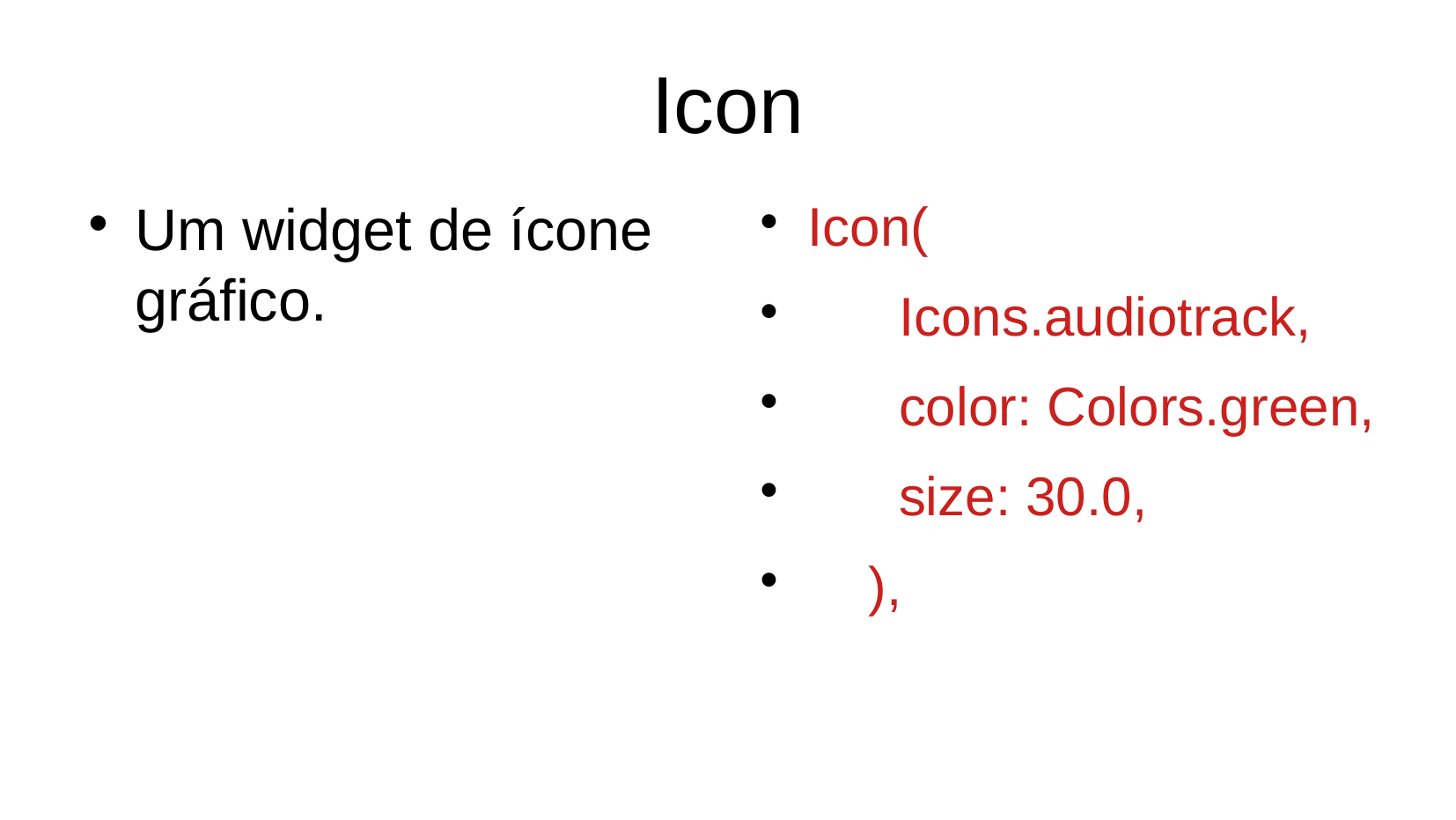

Icon
Um widget de ícone gráfico.

Icon(
      Icons.audiotrack,
      color: Colors.green,
      size: 30.0,
    ),